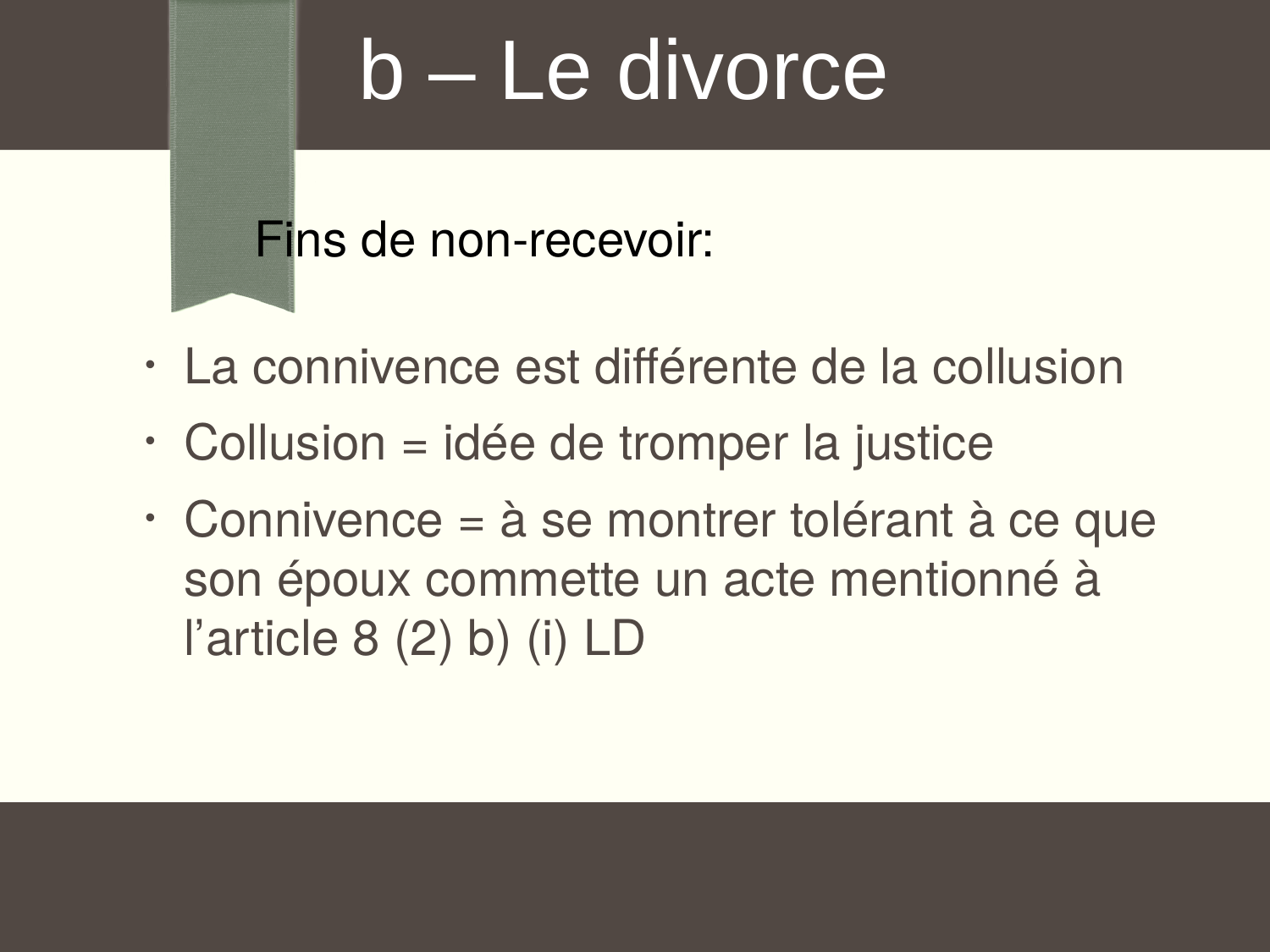

b – Le divorce

           Fins de non-recevoir:

La connivence est différente de la collusion
Collusion = idée de tromper la justice
Connivence = à se montrer tolérant à ce que son époux commette un acte mentionné à l’article 8 (2) b) (i) LD